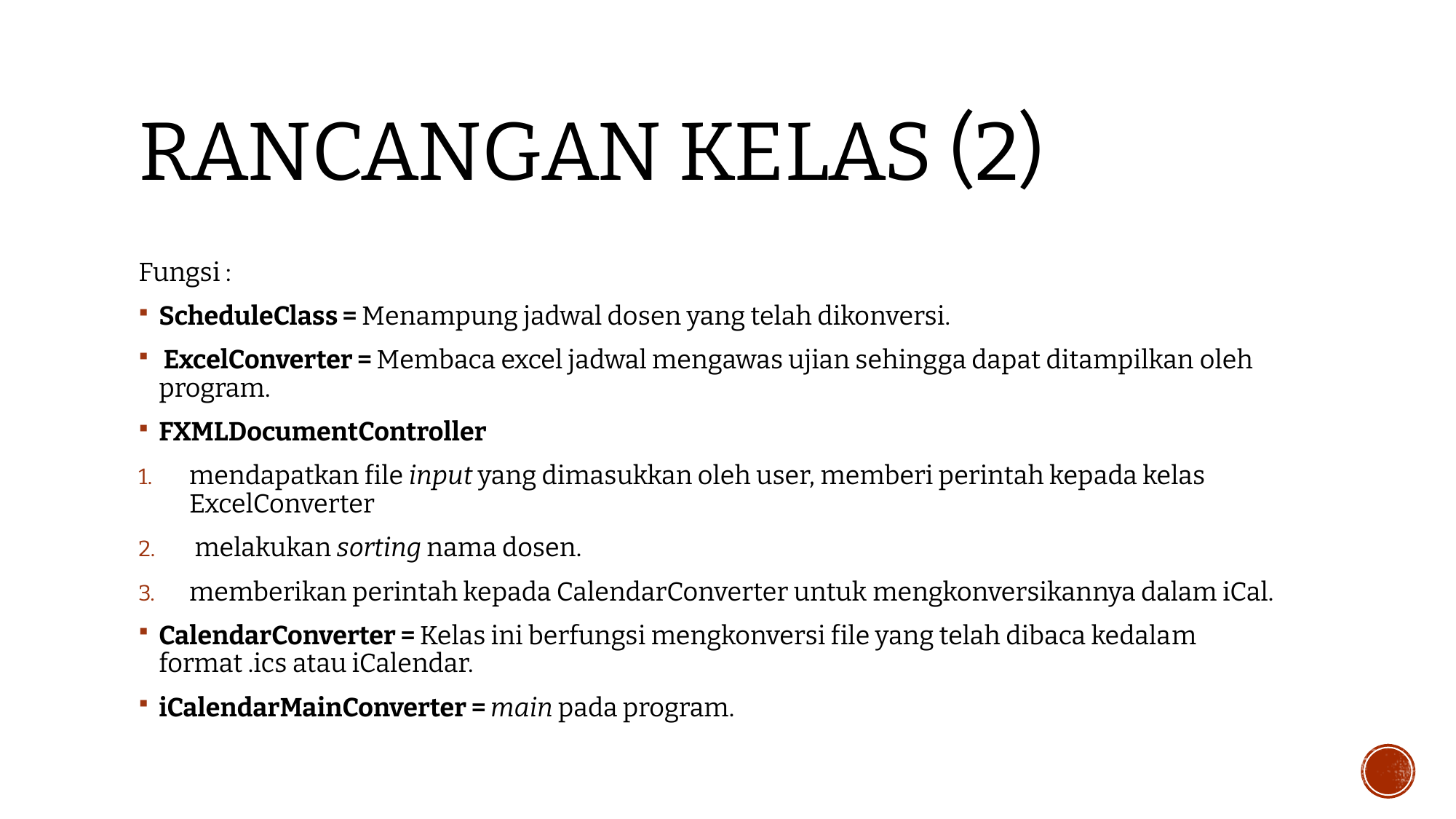

# Rancangan kelas (2)
Fungsi :
ScheduleClass = Menampung jadwal dosen yang telah dikonversi.
 ExcelConverter = Membaca excel jadwal mengawas ujian sehingga dapat ditampilkan oleh program.
FXMLDocumentController
mendapatkan file input yang dimasukkan oleh user, memberi perintah kepada kelas ExcelConverter
 melakukan sorting nama dosen.
memberikan perintah kepada CalendarConverter untuk mengkonversikannya dalam iCal.
CalendarConverter = Kelas ini berfungsi mengkonversi file yang telah dibaca kedalam format .ics atau iCalendar.
iCalendarMainConverter = main pada program.